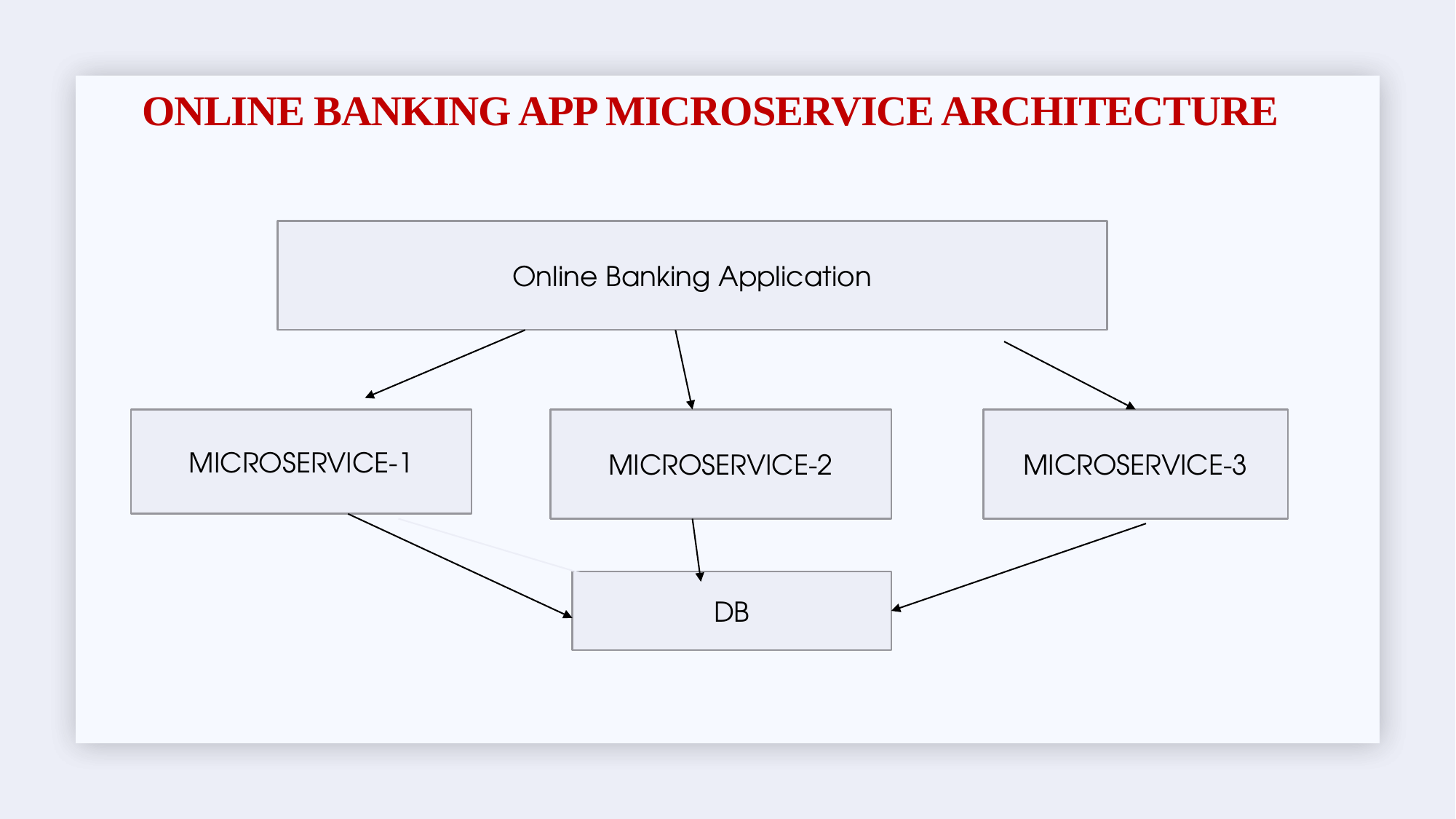

# Online banking app microservice architecture
Online Banking Application
MICROSERVICE-1
MICROSERVICE-2
MICROSERVICE-3
DB